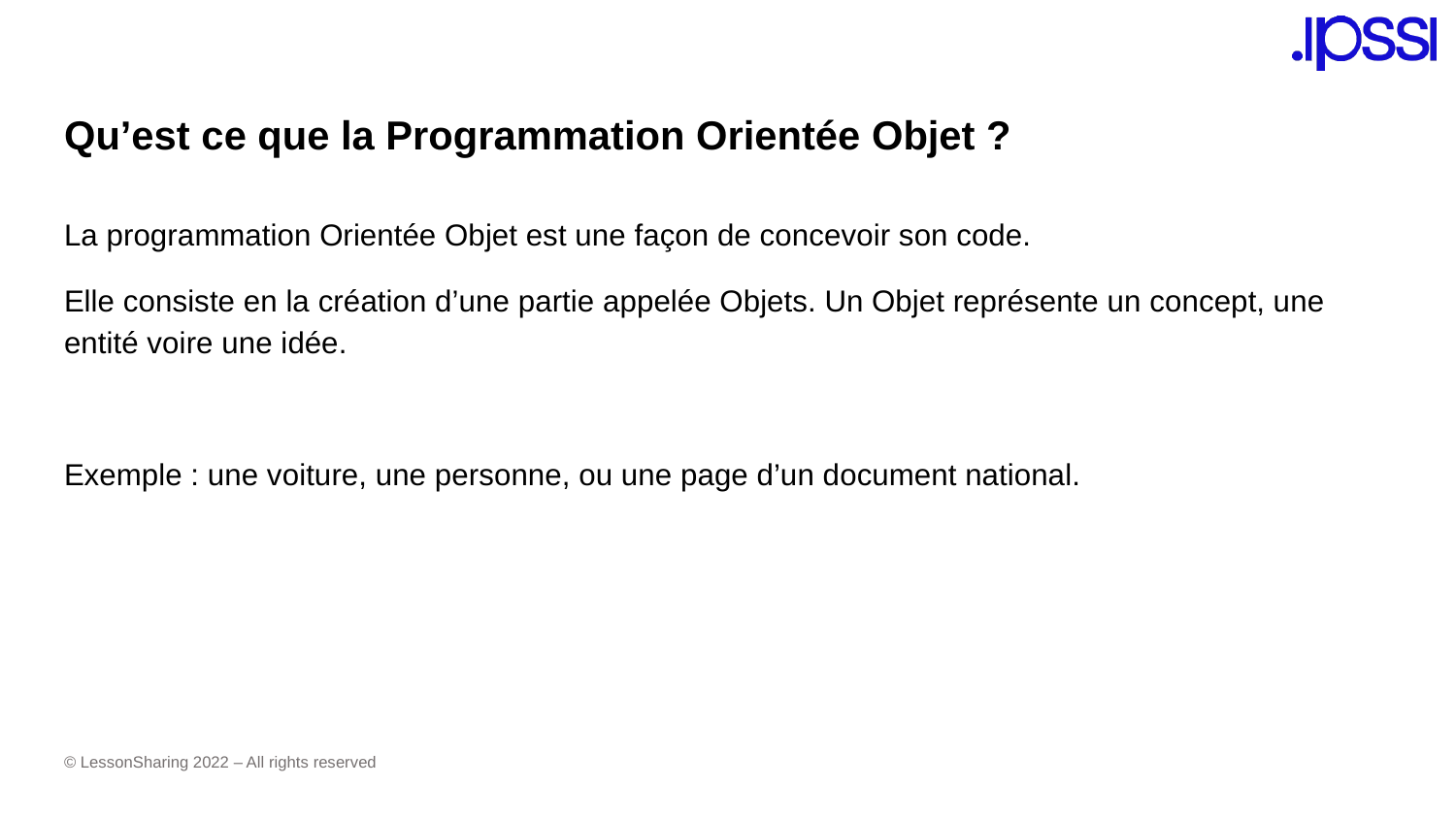

# Qu’est ce que la Programmation Orientée Objet ?
La programmation Orientée Objet est une façon de concevoir son code.
Elle consiste en la création d’une partie appelée Objets. Un Objet représente un concept, une entité voire une idée.

Exemple : une voiture, une personne, ou une page d’un document national.